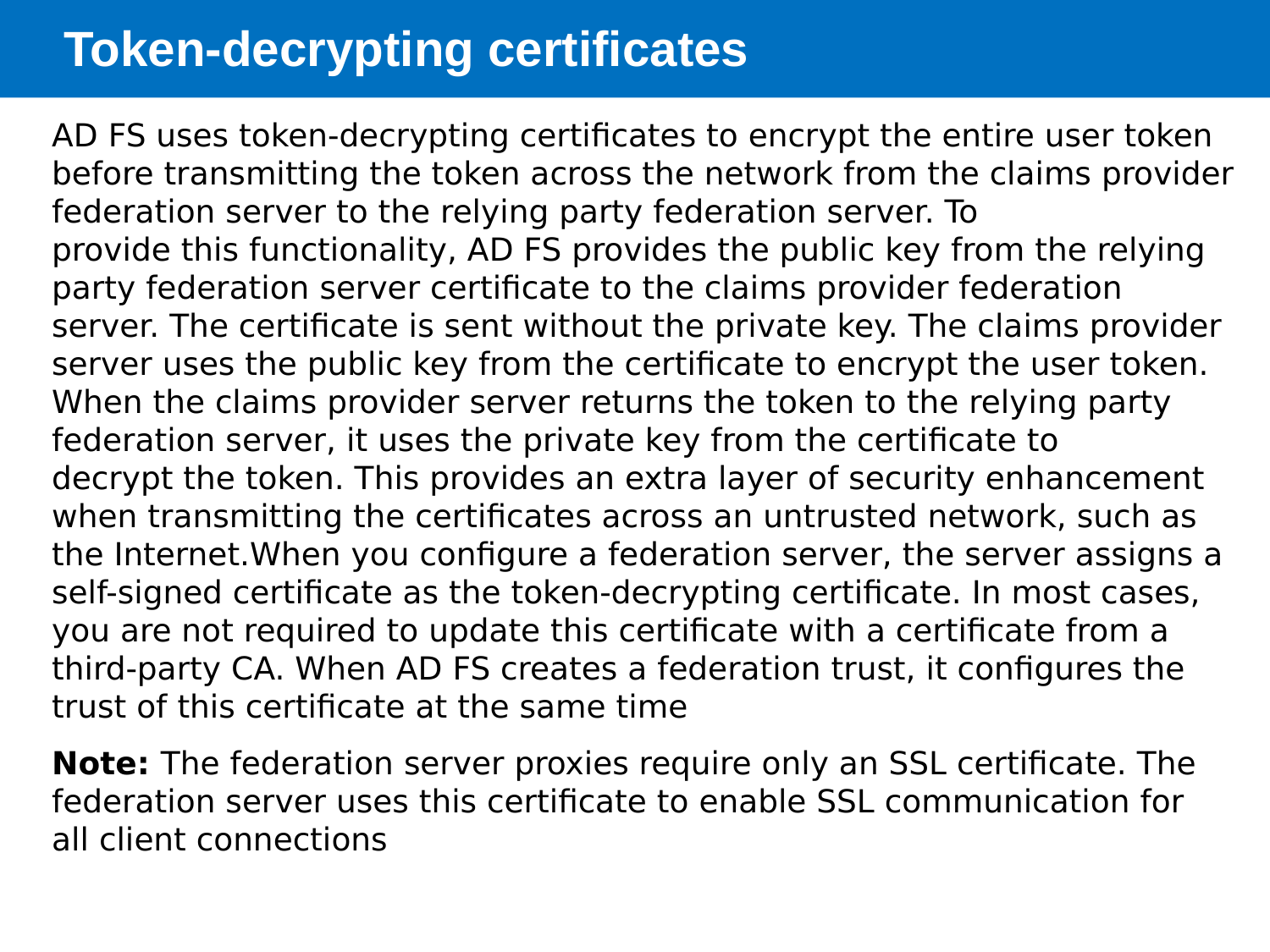

# Token-decrypting certificates
AD FS uses token-decrypting certificates to encrypt the entire user token before transmitting the token across the network from the claims provider federation server to the relying party federation server. To
provide this functionality, AD FS provides the public key from the relying party federation server certificate to the claims provider federation server. The certificate is sent without the private key. The claims provider
server uses the public key from the certificate to encrypt the user token. When the claims provider server returns the token to the relying party federation server, it uses the private key from the certificate to
decrypt the token. This provides an extra layer of security enhancement when transmitting the certificates across an untrusted network, such as the Internet.When you configure a federation server, the server assigns a self-signed certificate as the token-decrypting certificate. In most cases, you are not required to update this certificate with a certificate from a third-party CA. When AD FS creates a federation trust, it configures the trust of this certificate at the same time
Note: The federation server proxies require only an SSL certificate. The federation server uses this certificate to enable SSL communication for all client connections